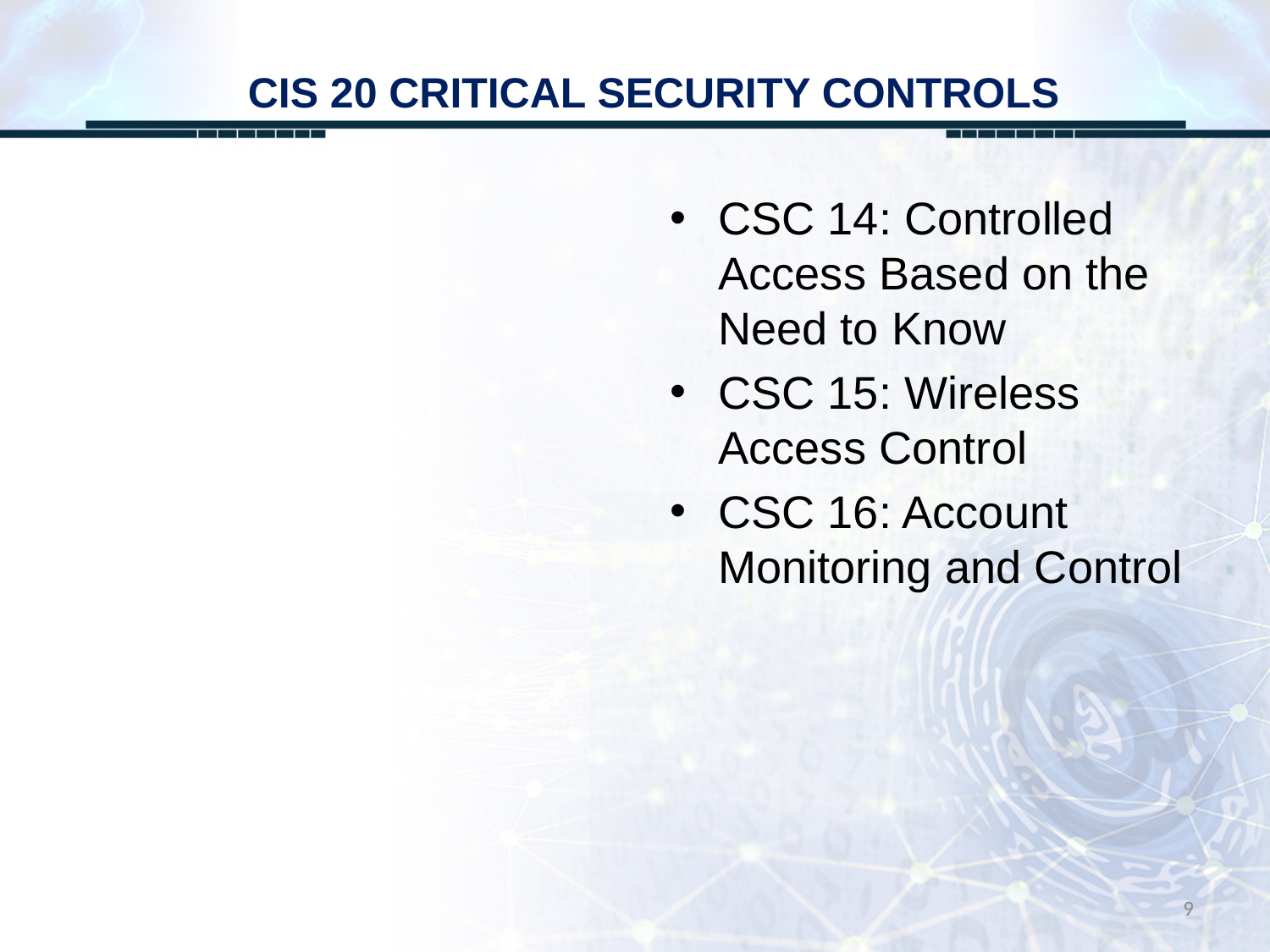

# CIS 20 CRITICAL SECURITY CONTROLS
CSC 14: Controlled Access Based on the Need to Know
CSC 15: Wireless Access Control
CSC 16: Account Monitoring and Control
9